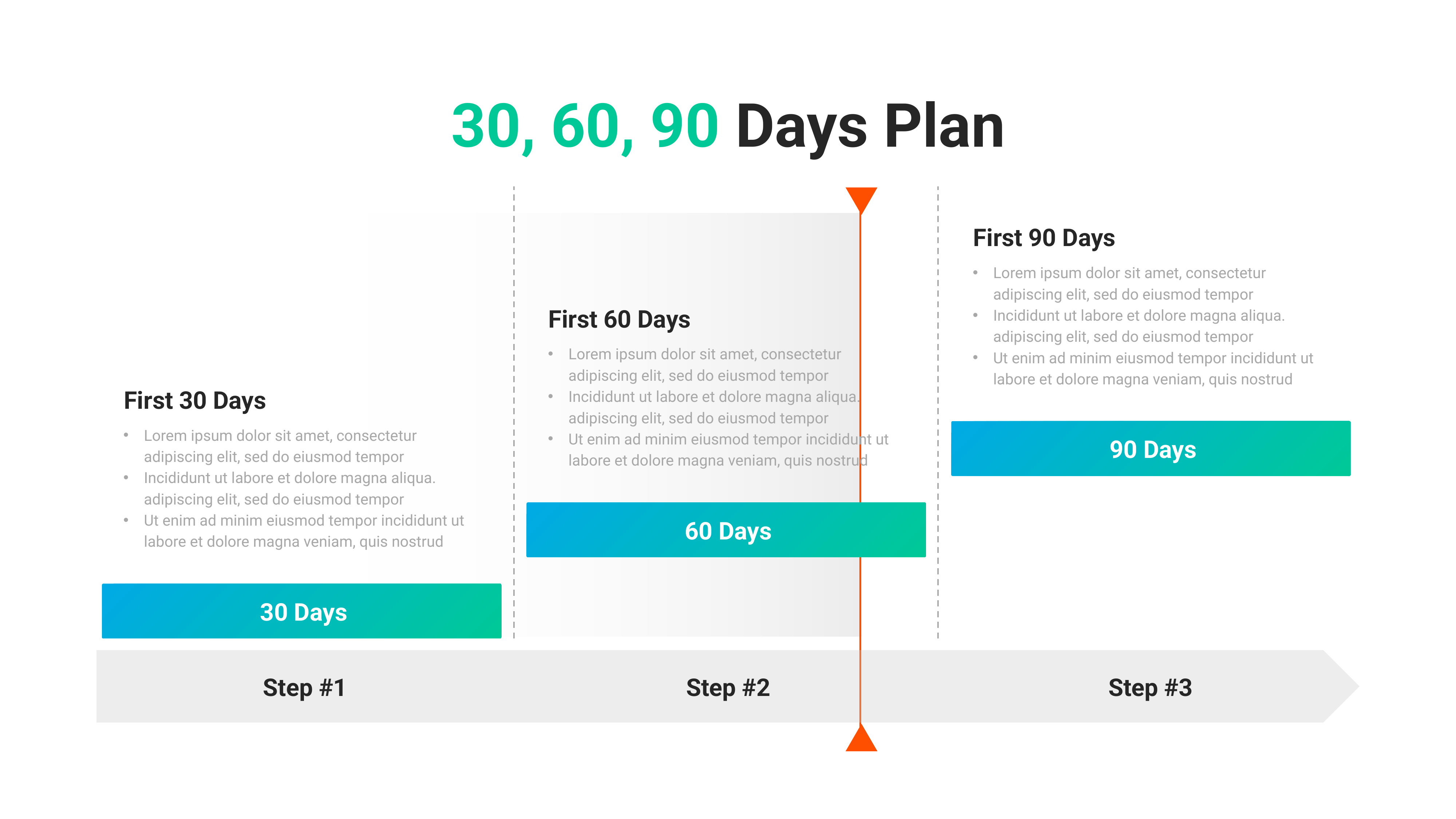

30, 60, 90 Days Plan

First 90 Days
Lorem ipsum dolor sit amet, consectetur adipiscing elit, sed do eiusmod tempor
Incididunt ut labore et dolore magna aliqua. adipiscing elit, sed do eiusmod tempor
Ut enim ad minim eiusmod tempor incididunt ut labore et dolore magna veniam, quis nostrud

90 Days
First 60 Days
Lorem ipsum dolor sit amet, consectetur adipiscing elit, sed do eiusmod tempor
Incididunt ut labore et dolore magna aliqua. adipiscing elit, sed do eiusmod tempor
Ut enim ad minim eiusmod tempor incididunt ut labore et dolore magna veniam, quis nostrud

60 Days
First 30 Days
Lorem ipsum dolor sit amet, consectetur adipiscing elit, sed do eiusmod tempor
Incididunt ut labore et dolore magna aliqua. adipiscing elit, sed do eiusmod tempor
Ut enim ad minim eiusmod tempor incididunt ut labore et dolore magna veniam, quis nostrud

30 Days

Step #3
Step #2
Step #1